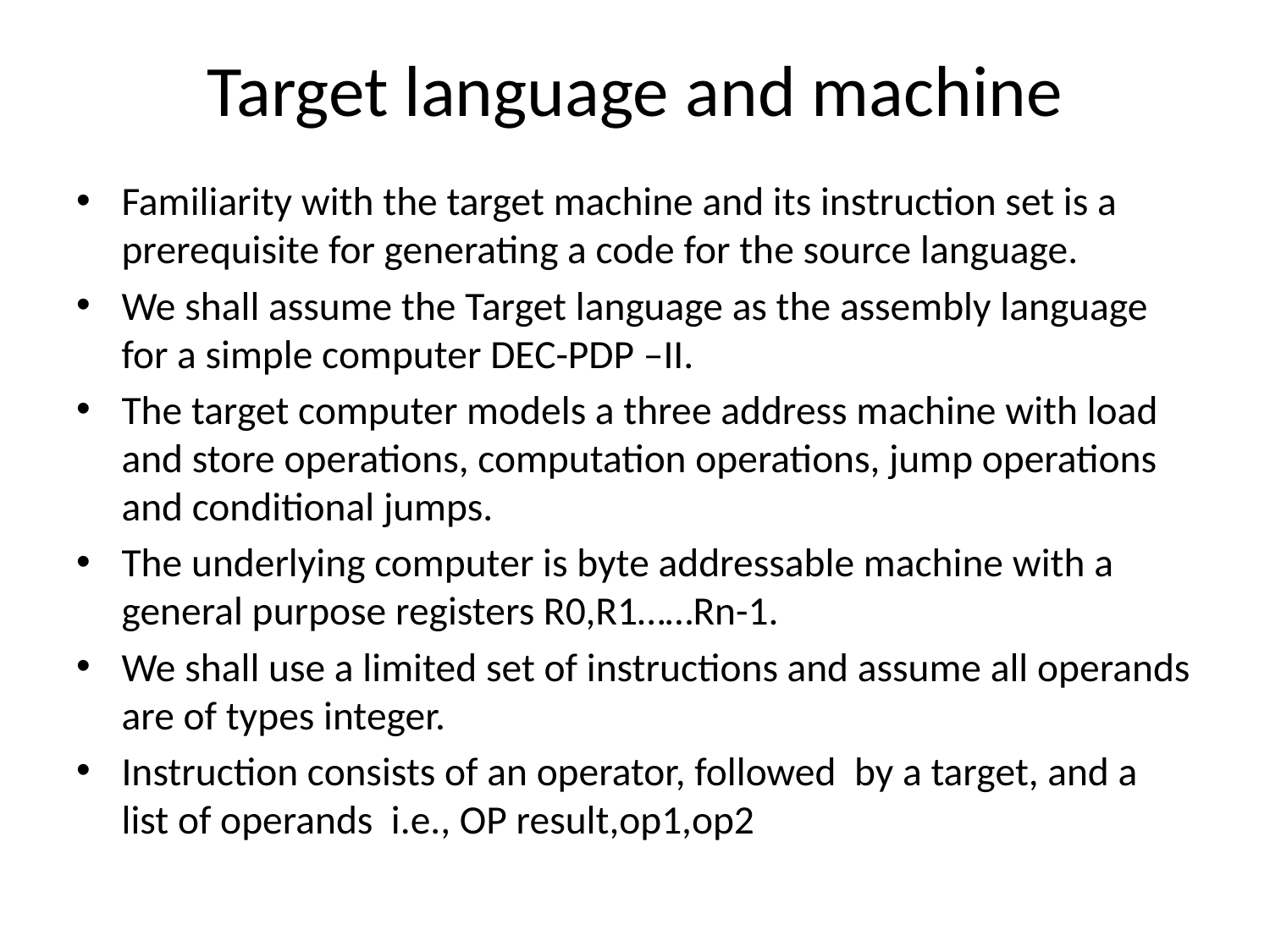

# Target language and machine
Familiarity with the target machine and its instruction set is a prerequisite for generating a code for the source language.
We shall assume the Target language as the assembly language for a simple computer DEC-PDP –II.
The target computer models a three address machine with load and store operations, computation operations, jump operations and conditional jumps.
The underlying computer is byte addressable machine with a general purpose registers R0,R1……Rn-1.
We shall use a limited set of instructions and assume all operands are of types integer.
Instruction consists of an operator, followed  by a target, and a list of operands  i.e., OP result,op1,op2